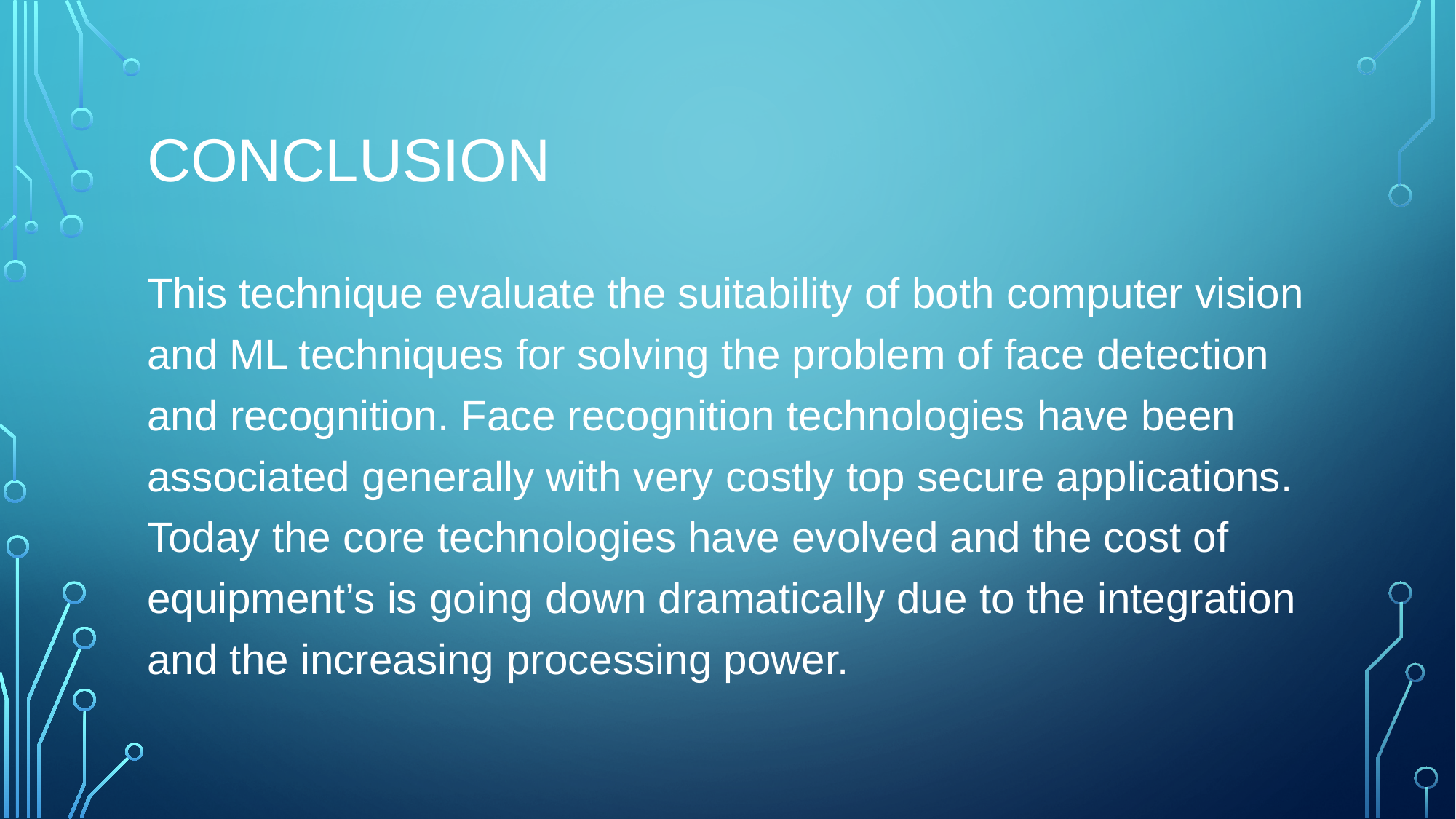

# Conclusion
This technique evaluate the suitability of both computer vision and ML techniques for solving the problem of face detection and recognition. Face recognition technologies have been associated generally with very costly top secure applications. Today the core technologies have evolved and the cost of equipment’s is going down dramatically due to the integration and the increasing processing power.